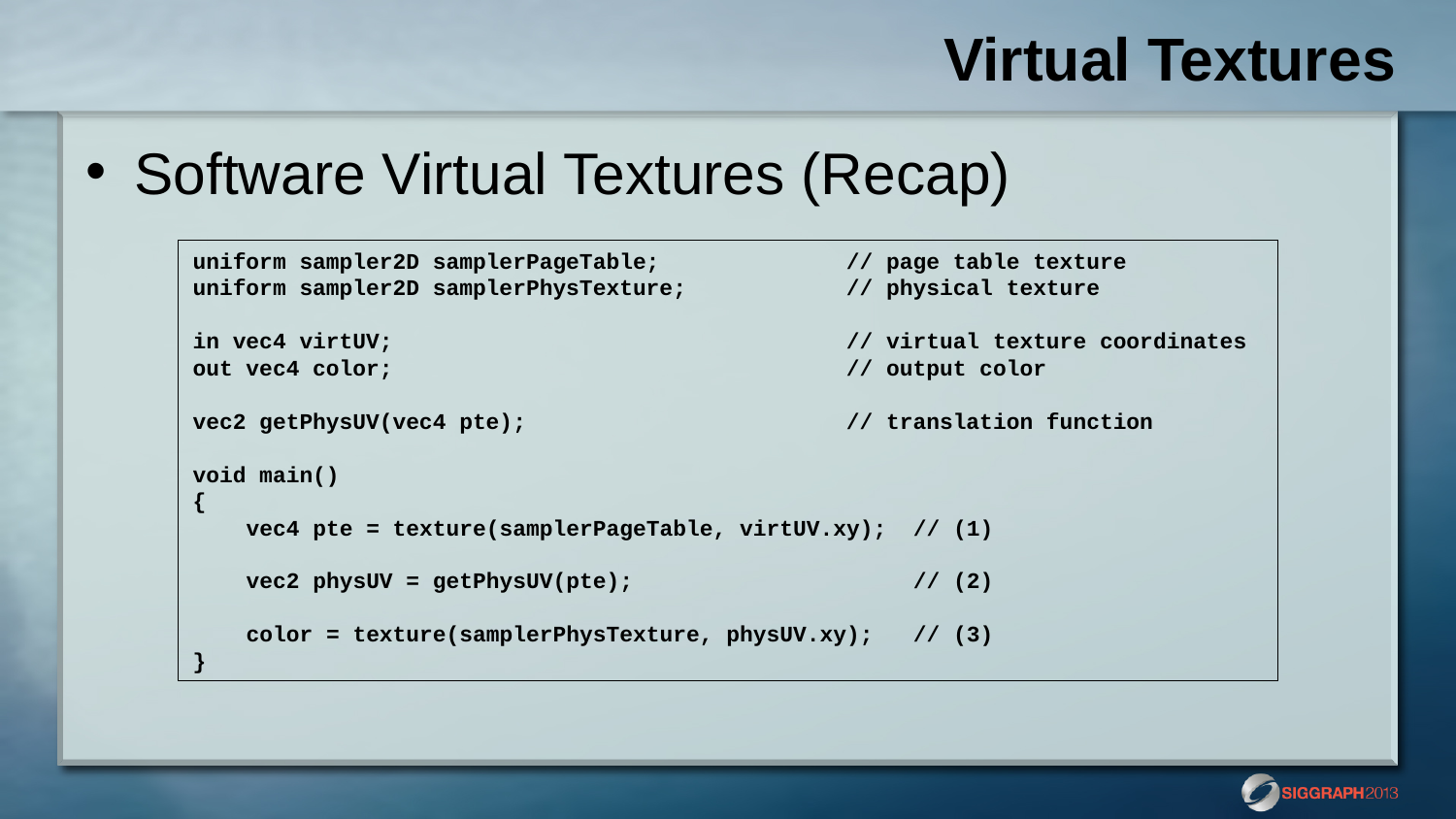

# Virtual Textures
Software Virtual Textures (Recap)

uniform sampler2D samplerPageTable;              // page table texture
uniform sampler2D samplerPhysTexture;            // physical texture

in vec4 virtUV;                                  // virtual texture coordinates
out vec4 color;                                  // output color

vec2 getPhysUV(vec4 pte);                        // translation function

void main()
{
    vec4 pte = texture(samplerPageTable, virtUV.xy);  // (1)

    vec2 physUV = getPhysUV(pte);                     // (2)

    color = texture(samplerPhysTexture, physUV.xy);   // (3)
}